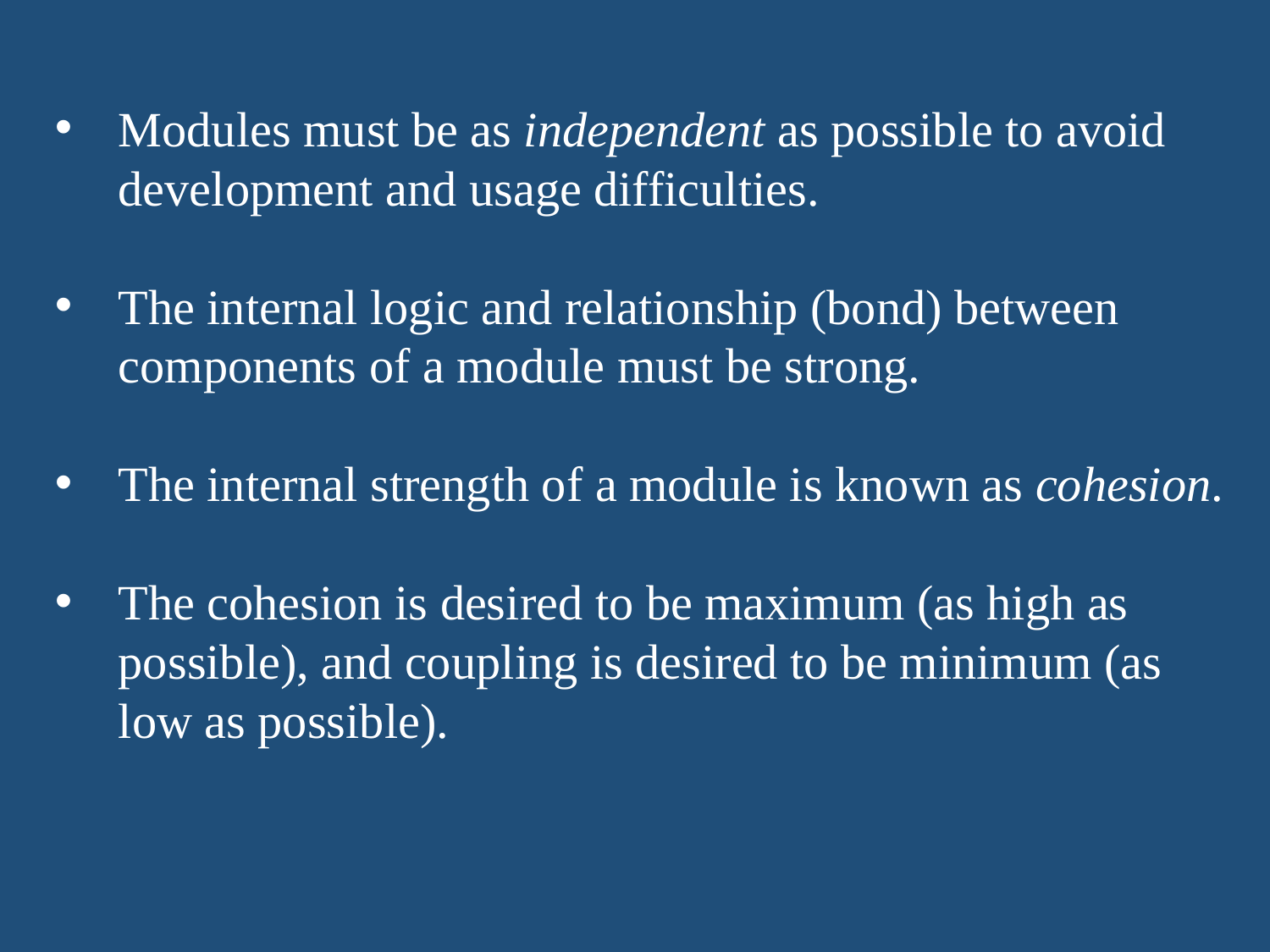

Modules must be as independent as possible to avoid development and usage difficulties.

The internal logic and relationship (bond) between components of a module must be strong.

The internal strength of a module is known as cohesion.

The cohesion is desired to be maximum (as high as possible), and coupling is desired to be minimum (as low as possible).